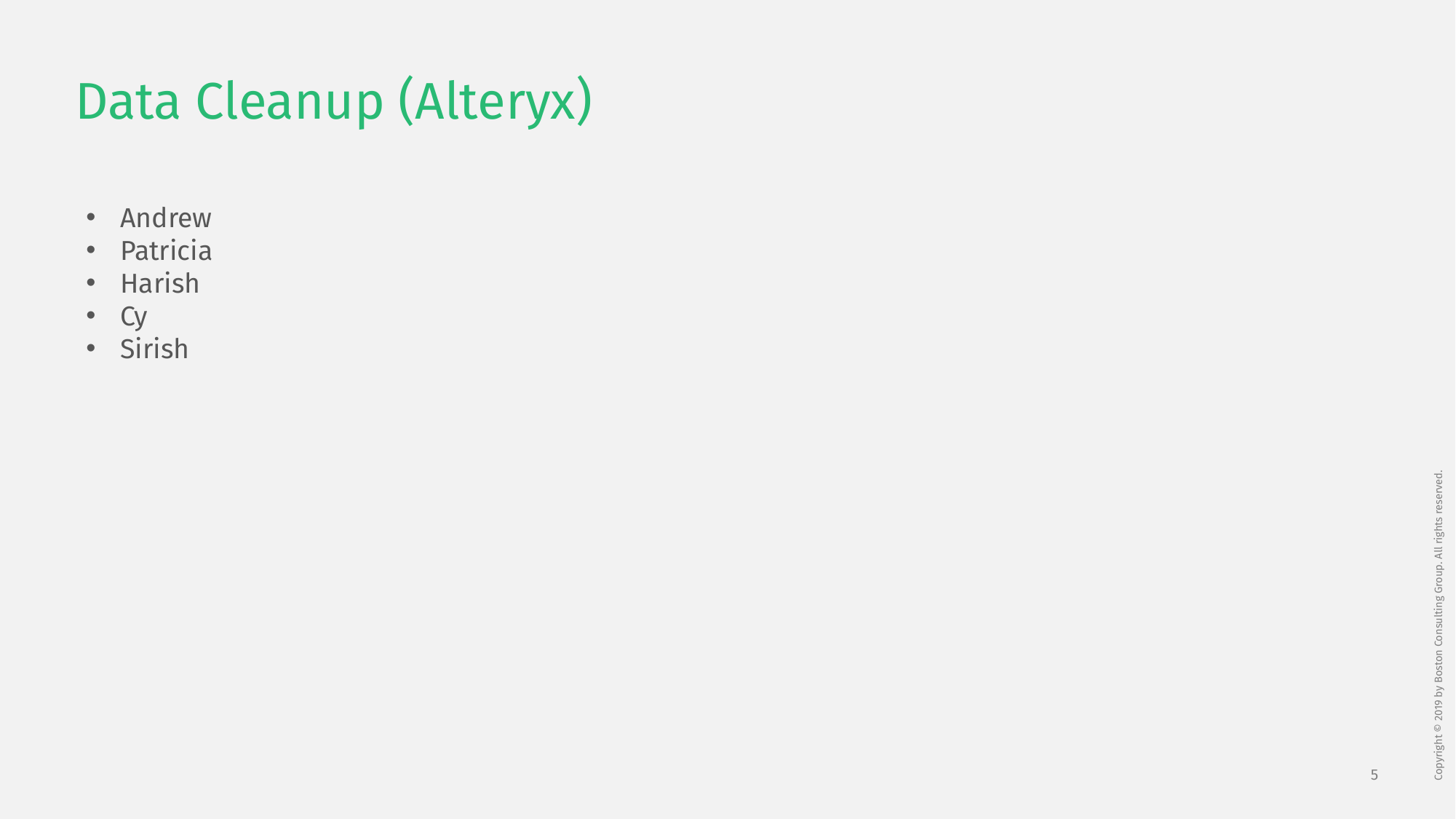

# Data Cleanup (Alteryx)
Andrew
Patricia
Harish
Cy
Sirish